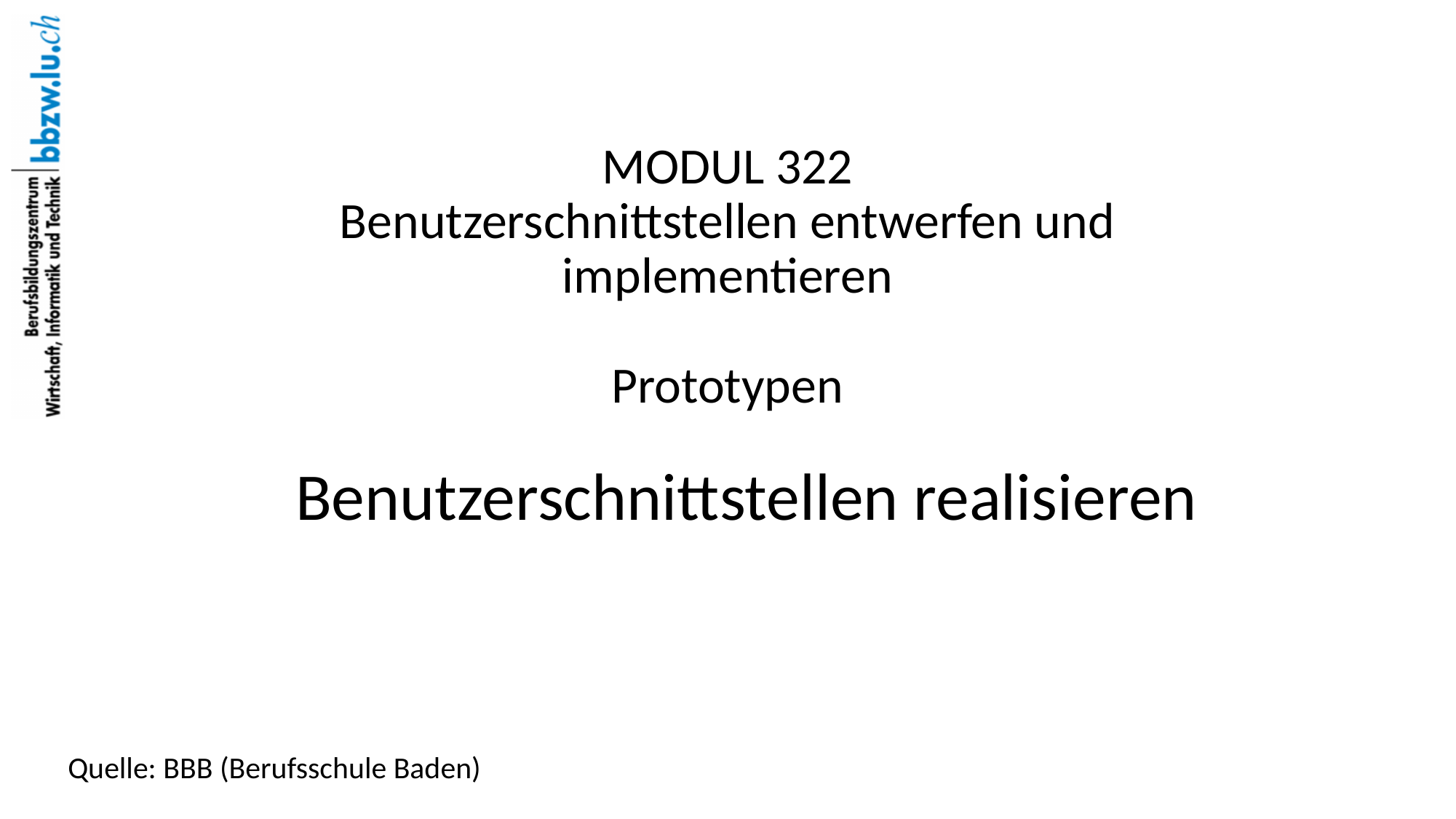

# MODUL 322 Benutzerschnittstellen entwerfen und implementieren Prototypen
Benutzerschnittstellen realisieren
Quelle: BBB (Berufsschule Baden)